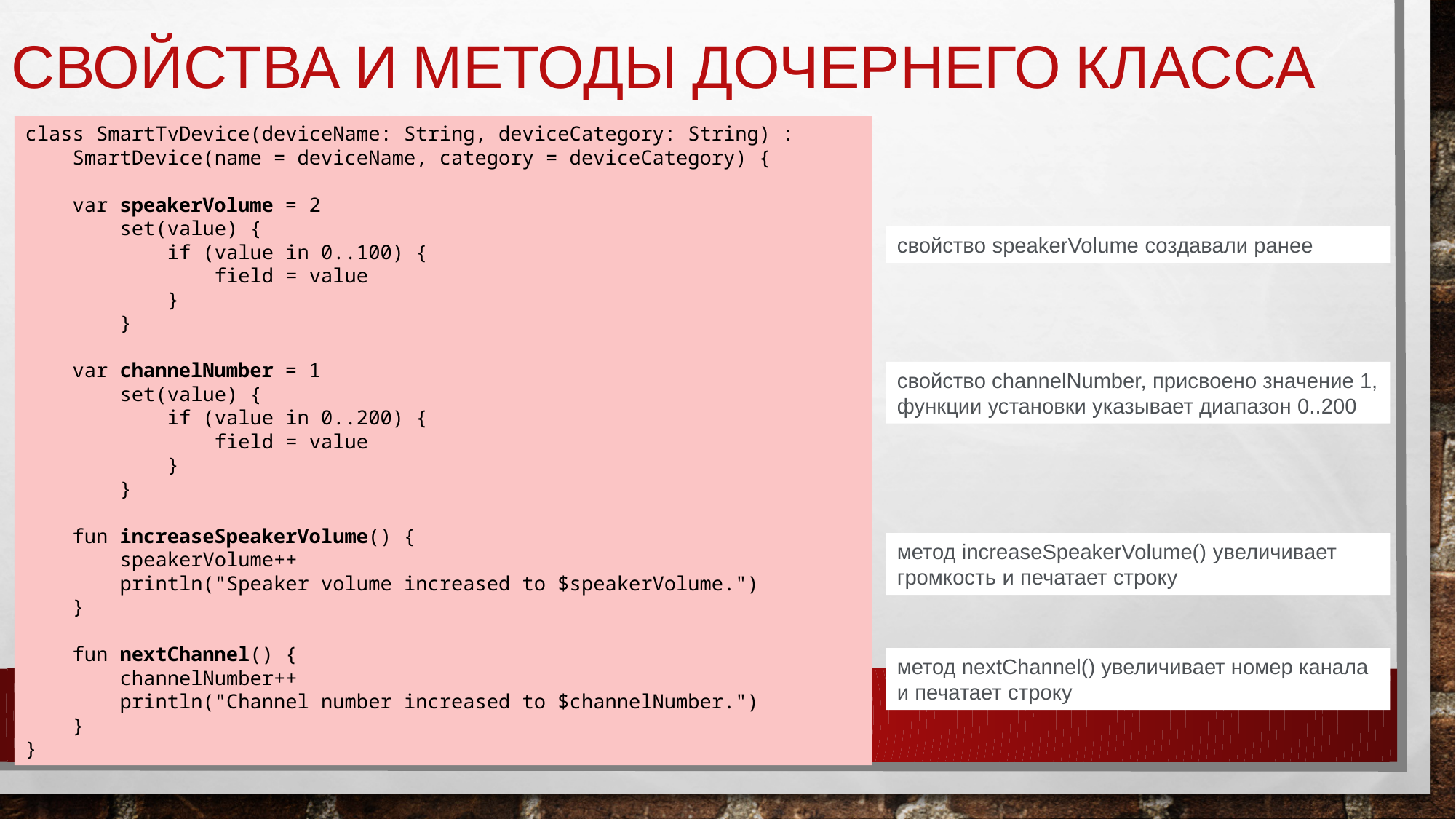

# Свойства и методы дочернего класса
class SmartTvDevice(deviceName: String, deviceCategory: String) :
    SmartDevice(name = deviceName, category = deviceCategory) {
    var speakerVolume = 2
        set(value) {
            if (value in 0..100) {
                field = value
            }
        }
    var channelNumber = 1
        set(value) {
            if (value in 0..200) {
                field = value
            }
        }
   
    fun increaseSpeakerVolume() {
        speakerVolume++
        println("Speaker volume increased to $speakerVolume.")
    }
    fun nextChannel() {
        channelNumber++
        println("Channel number increased to $channelNumber.")
    }
}
свойство speakerVolume создавали ранее
свойство channelNumber, присвоено значение 1, функции установки указывает диапазон 0..200
метод increaseSpeakerVolume() увеличивает громкость и печатает строку
метод nextChannel() увеличивает номер канала
и печатает строку